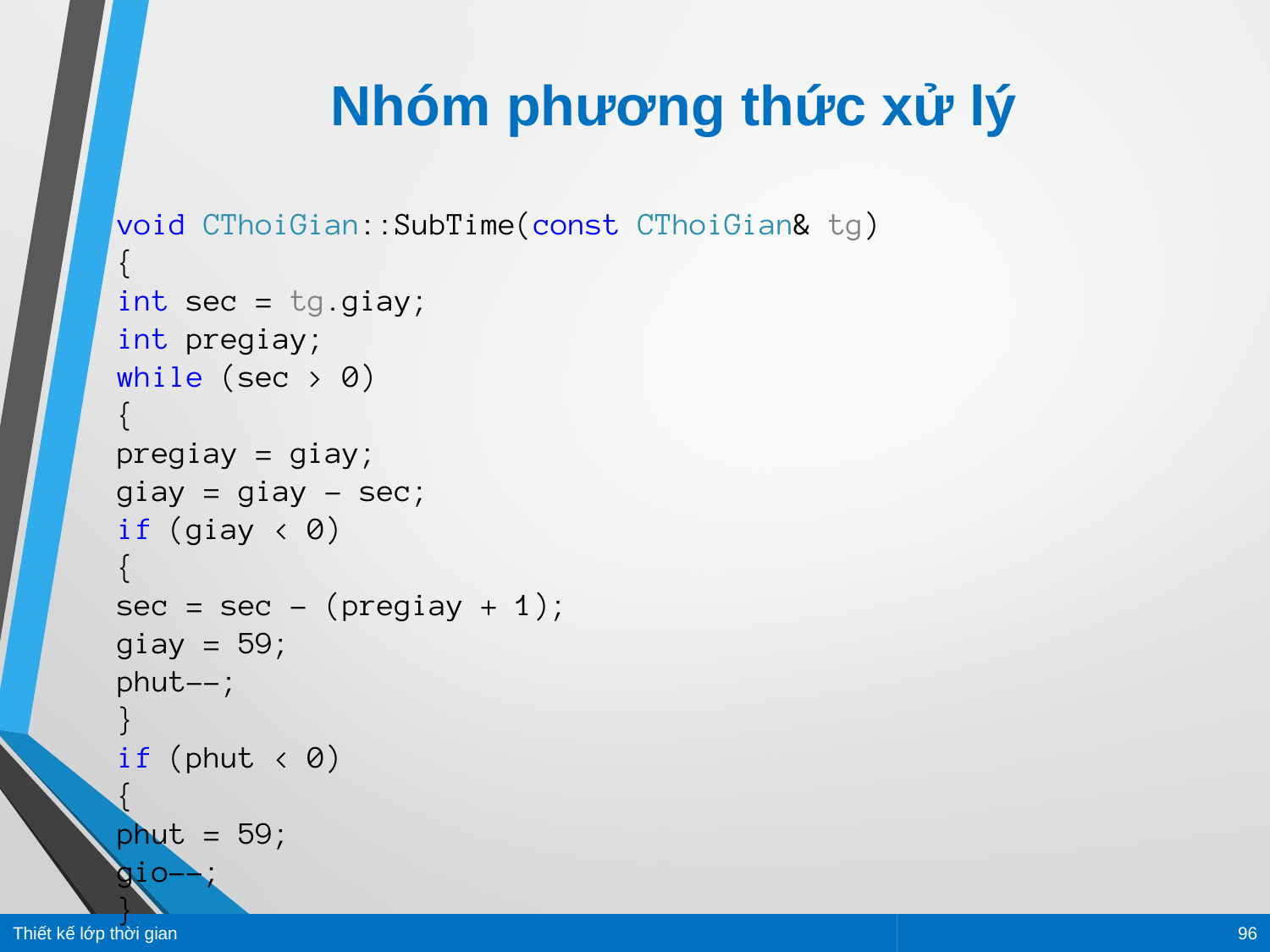

Nhóm phương thức xử lý
void CThoiGian::SubTime(const CThoiGian& tg)
{
int sec = tg.giay;
int pregiay;
while (sec > 0)
{
pregiay = giay;
giay = giay - sec;
if (giay < 0)
{
sec = sec - (pregiay + 1);
giay = 59;
phut--;
}
if (phut < 0)
{
phut = 59;
gio--;
}
Thiết kế lớp thời gian
96